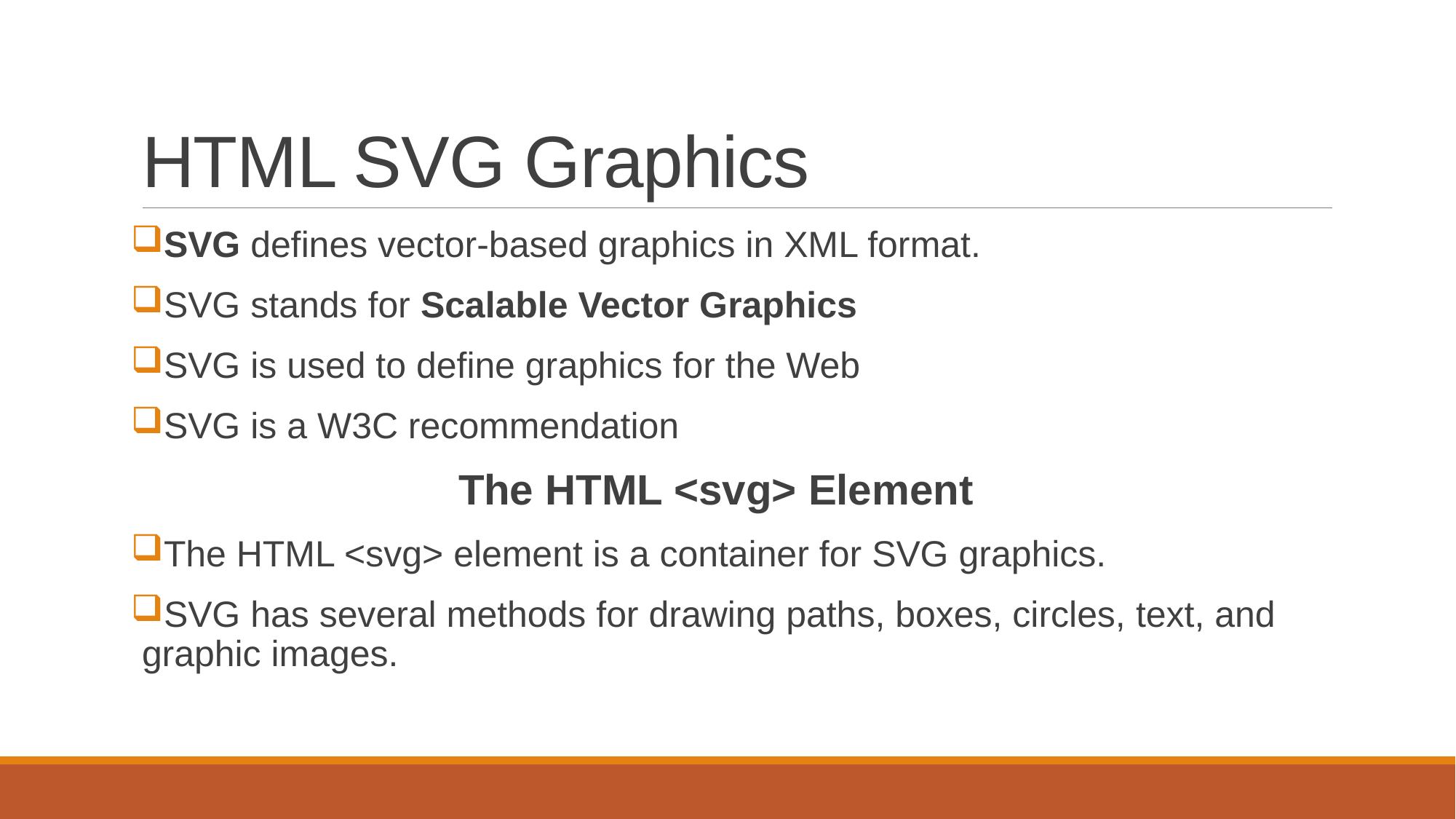

# HTML SVG Graphics
SVG defines vector-based graphics in XML format.
SVG stands for Scalable Vector Graphics
SVG is used to define graphics for the Web
SVG is a W3C recommendation
			The HTML <svg> Element
The HTML <svg> element is a container for SVG graphics.
SVG has several methods for drawing paths, boxes, circles, text, and graphic images.